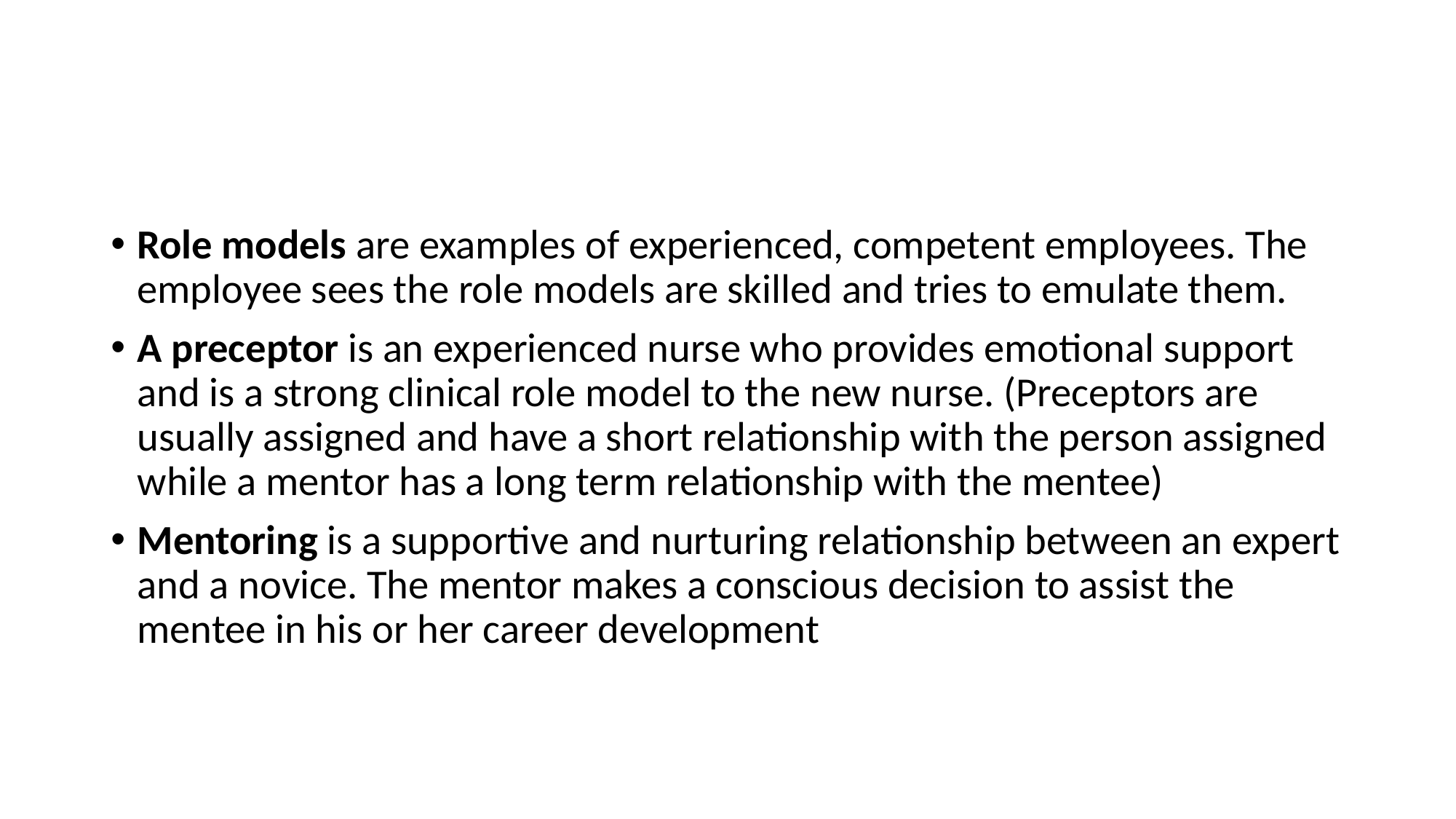

#
Role models are examples of experienced, competent employees. The employee sees the role models are skilled and tries to emulate them.
A preceptor is an experienced nurse who provides emotional support and is a strong clinical role model to the new nurse. (Preceptors are usually assigned and have a short relationship with the person assigned while a mentor has a long term relationship with the mentee)
Mentoring is a supportive and nurturing relationship between an expert and a novice. The mentor makes a conscious decision to assist the mentee in his or her career development